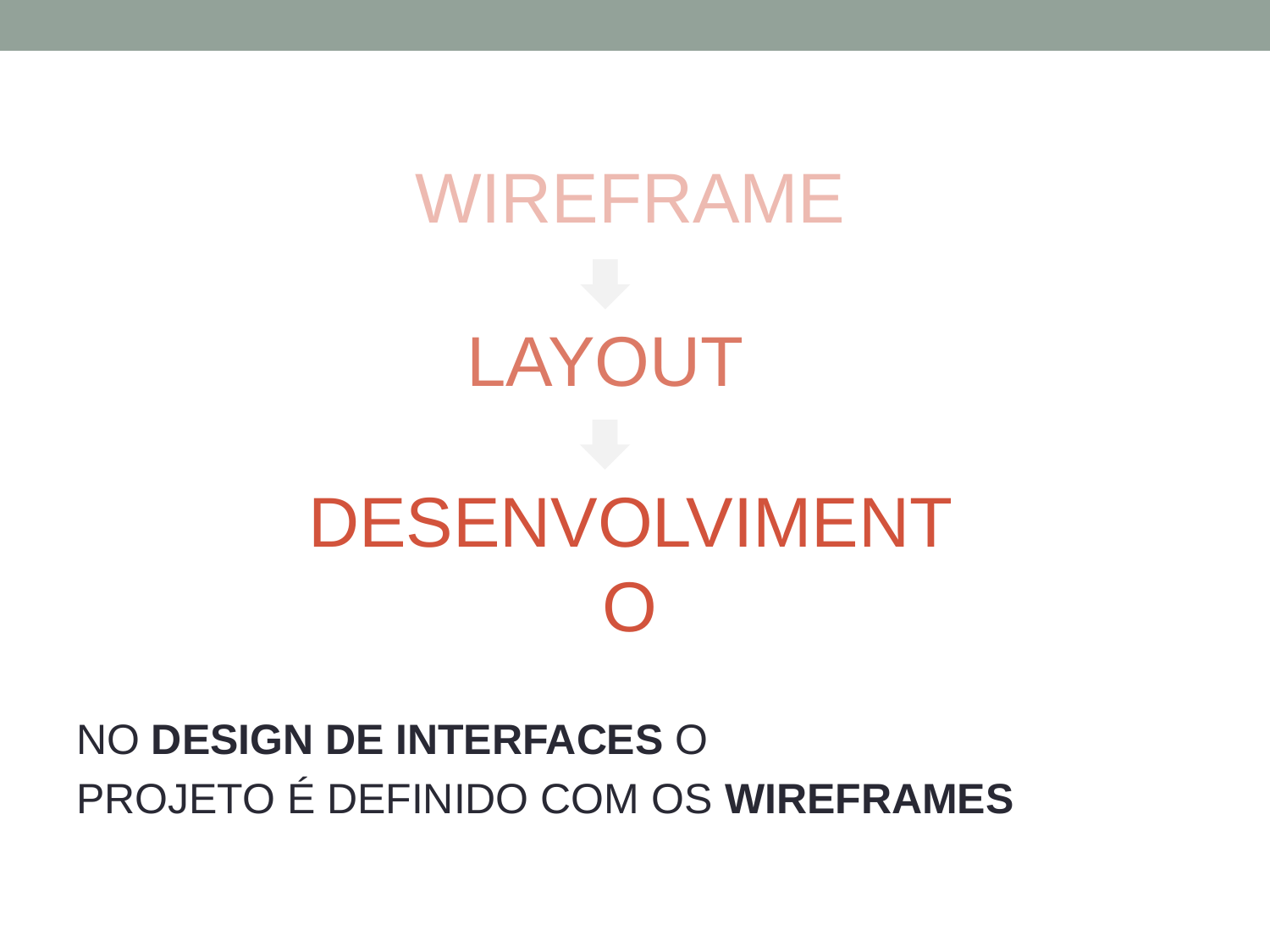

WIREFRAME

LAYOUT

DESENVOLVIMENTO
NO DESIGN DE INTERFACES O
PROJETO É DEFINIDO COM OS WIREFRAMES